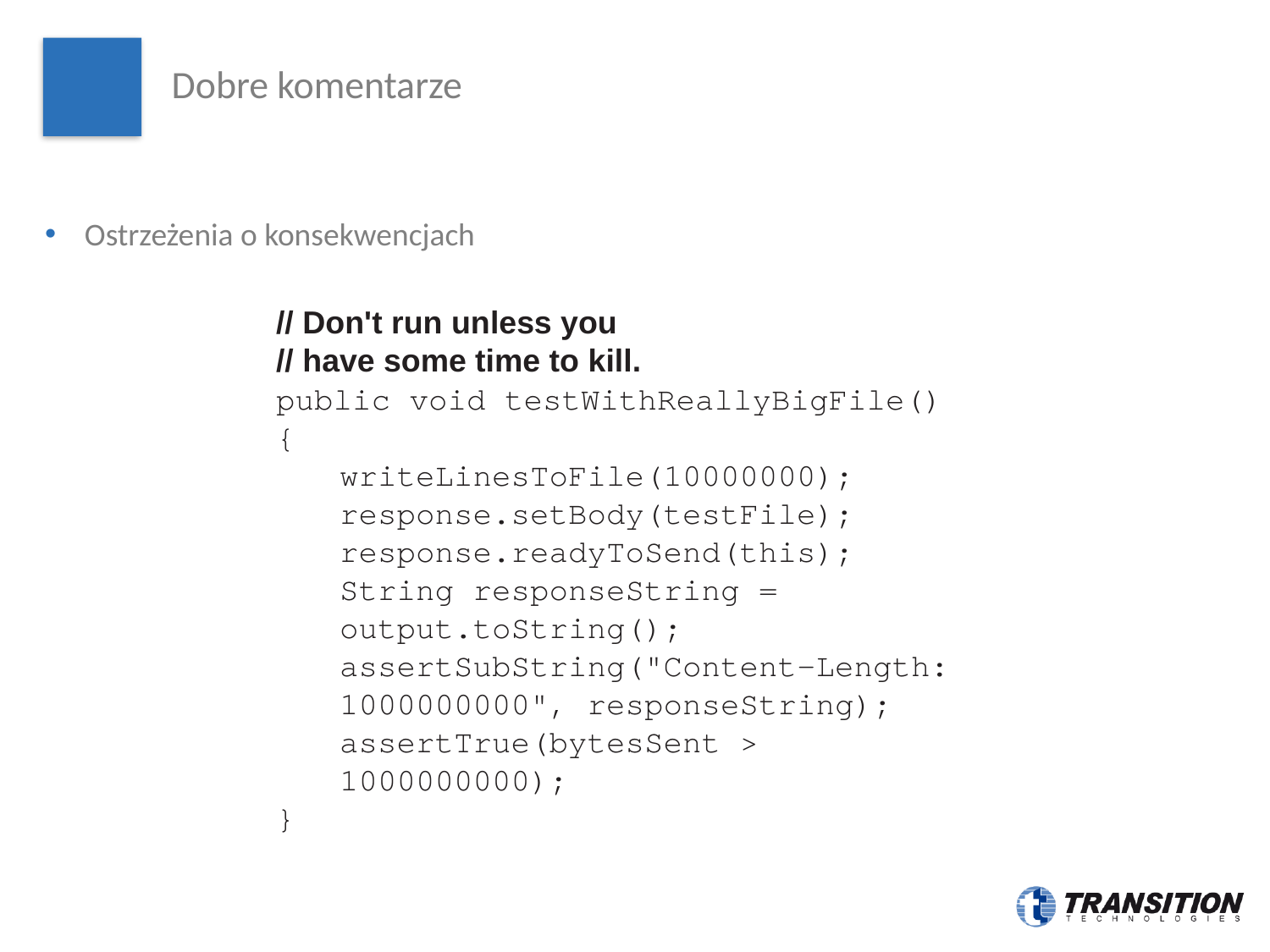

# Dobre komentarze
Ostrzeżenia o konsekwencjach

// Don't run unless you
// have some time to kill.
public void testWithReallyBigFile()
{
writeLinesToFile(10000000);
response.setBody(testFile);
response.readyToSend(this);
String responseString = output.toString();
assertSubString("Content-Length: 1000000000", responseString);
assertTrue(bytesSent > 1000000000);
}